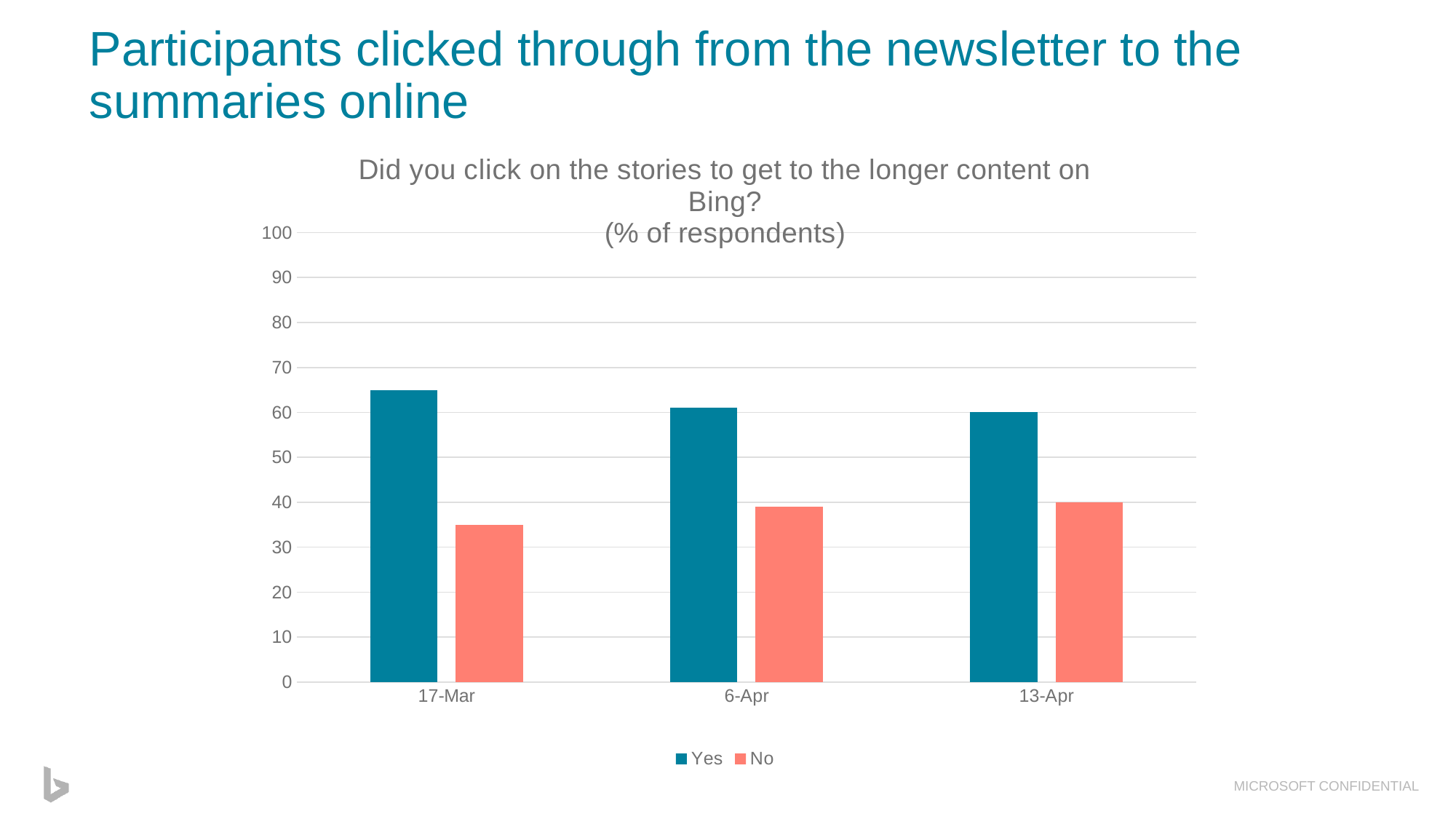

# Participants clicked through from the newsletter to the summaries online

### Chart: Did you click on the stories to get to the longer content on Bing?
(% of respondents)

| Category | Yes | No |
|---|---|---|
| 42811 | 65.0 | 35.0 |
| 42831 | 61.0 | 39.0 |
| 42838 | 60.0 | 40.0 |